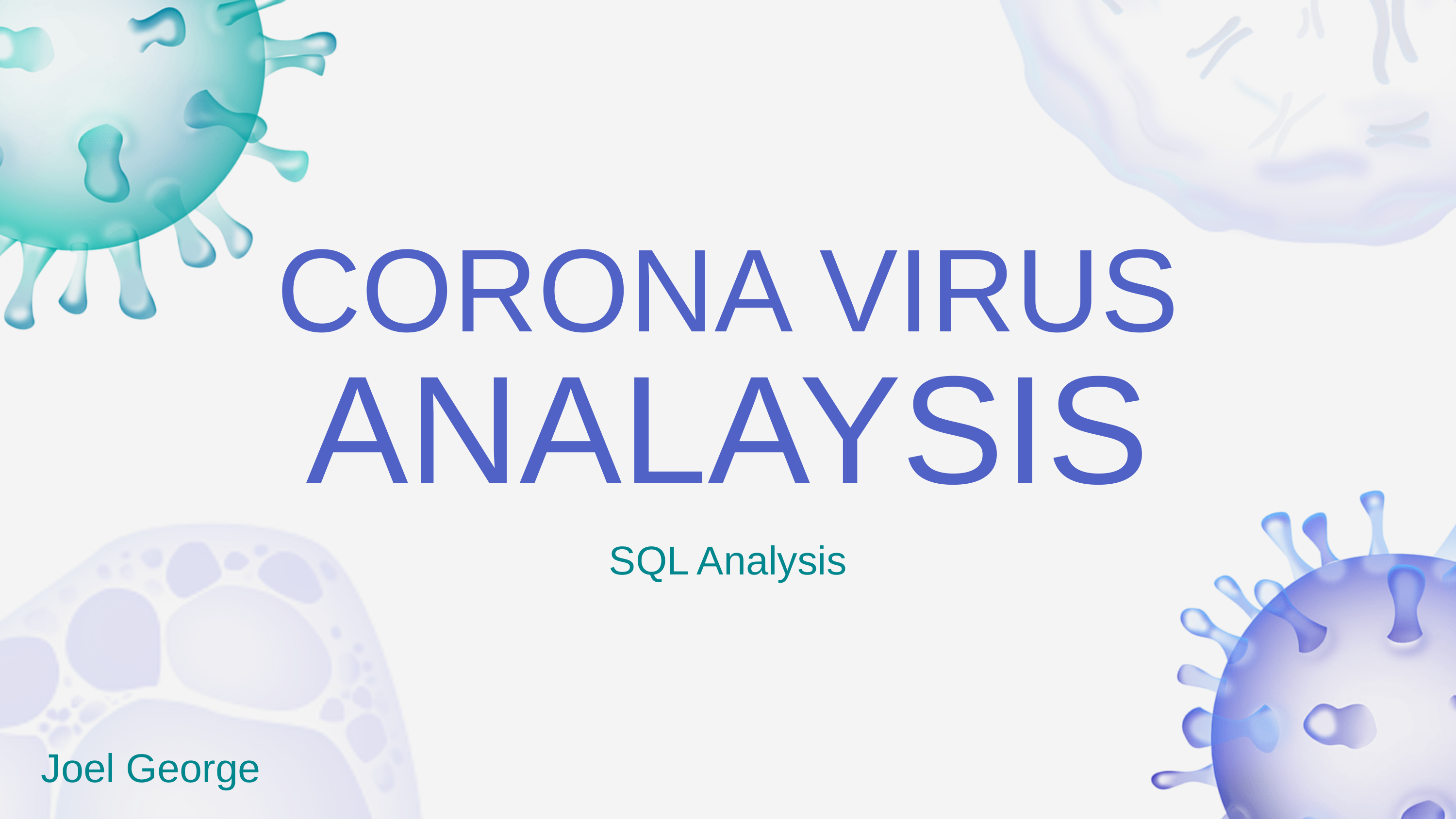

CORONA VIRUS
ANALAYSIS

SQL Analysis
 Joel George